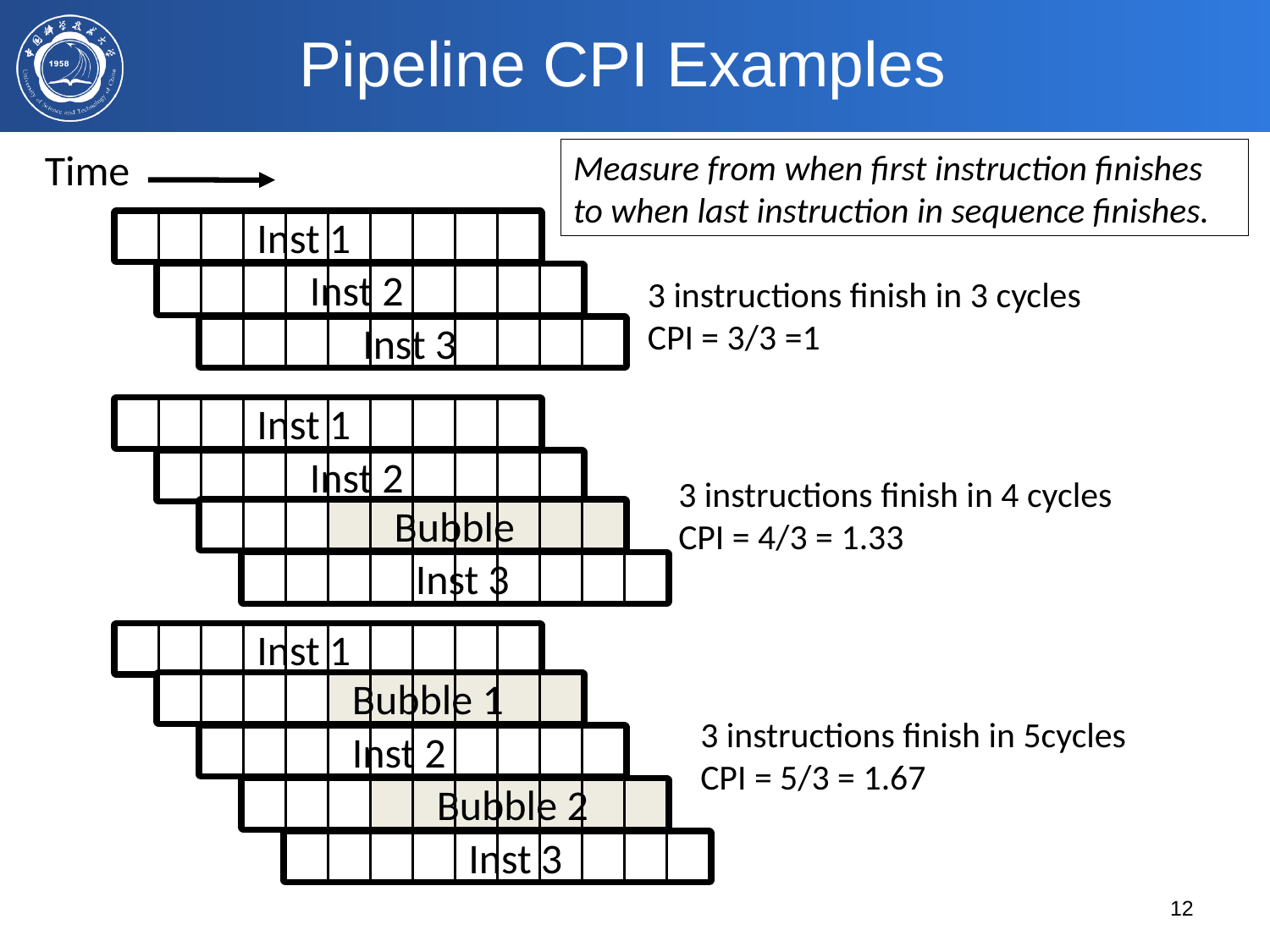

# Pipeline CPI Examples
Time
Measure from when first instruction finishes to when last instruction in sequence finishes.
Inst 1

Inst 2

3 instructions finish in 3 cycles
CPI = 3/3 =1
Inst 3

Inst 1

Inst 2

Bubble

Inst 3

3 instructions finish in 4 cycles
CPI = 4/3 = 1.33
Inst 1

Bubble 1

Inst 2

Inst 3
Bubble 2

Inst 3

3 instructions finish in 5cycles
CPI = 5/3 = 1.67
12